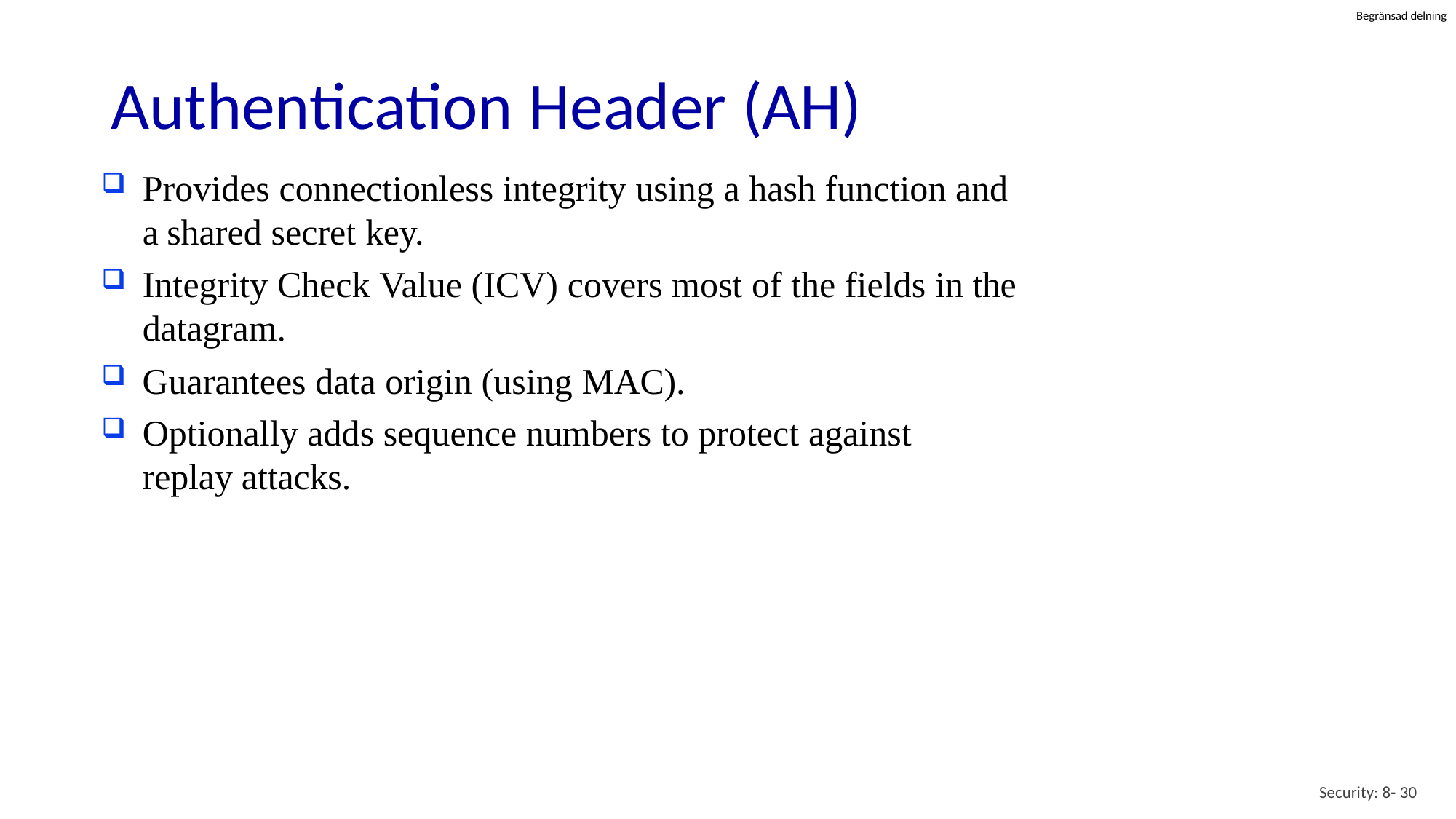

# Authentication Header (AH)
Provides connectionless integrity using a hash function and a shared secret key.
Integrity Check Value (ICV) covers most of the fields in the datagram.
Guarantees data origin (using MAC).
Optionally adds sequence numbers to protect against replay attacks.
Security: 8- 30